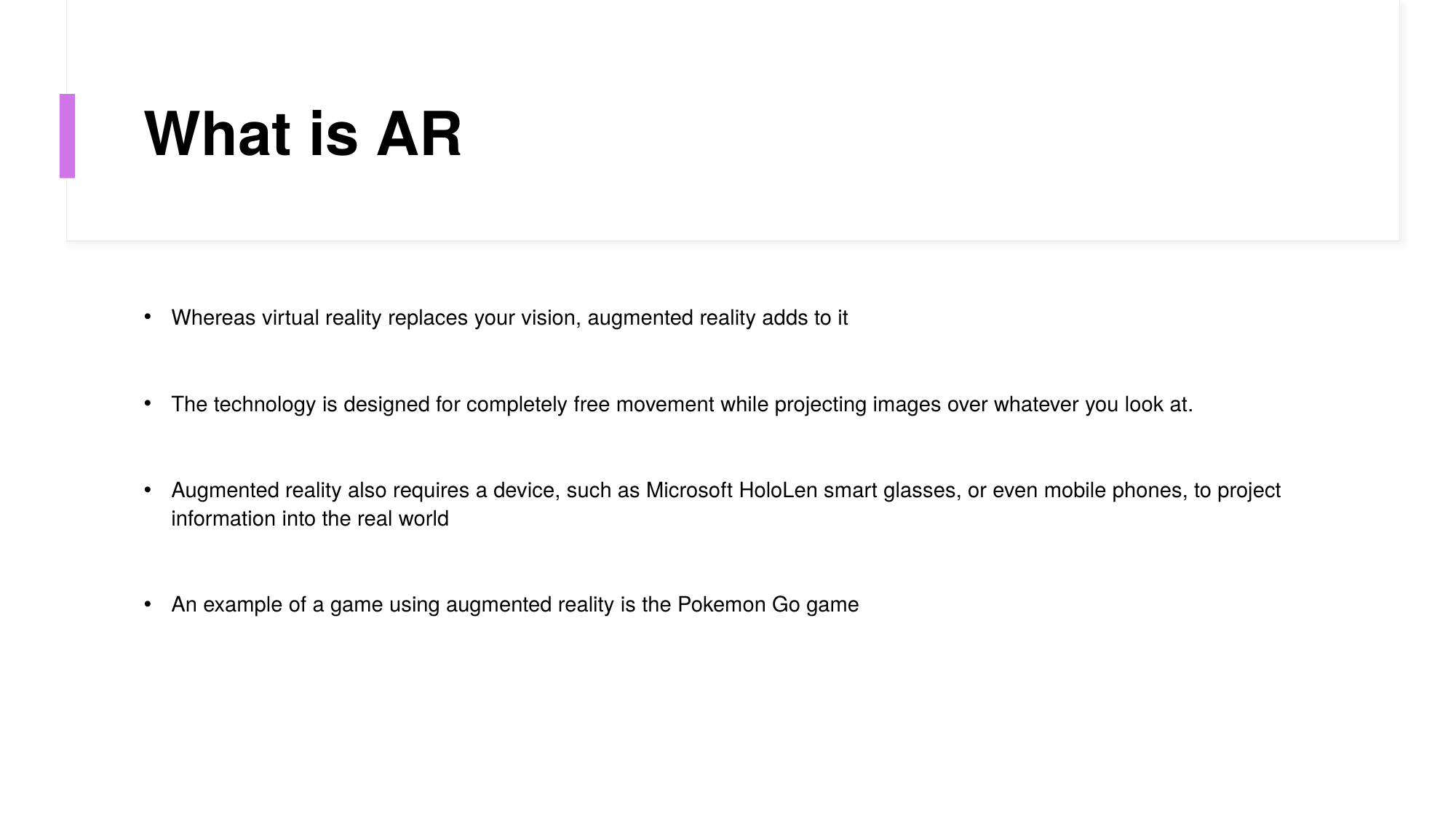

# What is AR
Whereas virtual reality replaces your vision, augmented reality adds to it

The technology is designed for completely free movement while projecting images over whatever you look at.

Augmented reality also requires a device, such as Microsoft HoloLen smart glasses, or even mobile phones, to project information into the real world

An example of a game using augmented reality is the Pokemon Go game